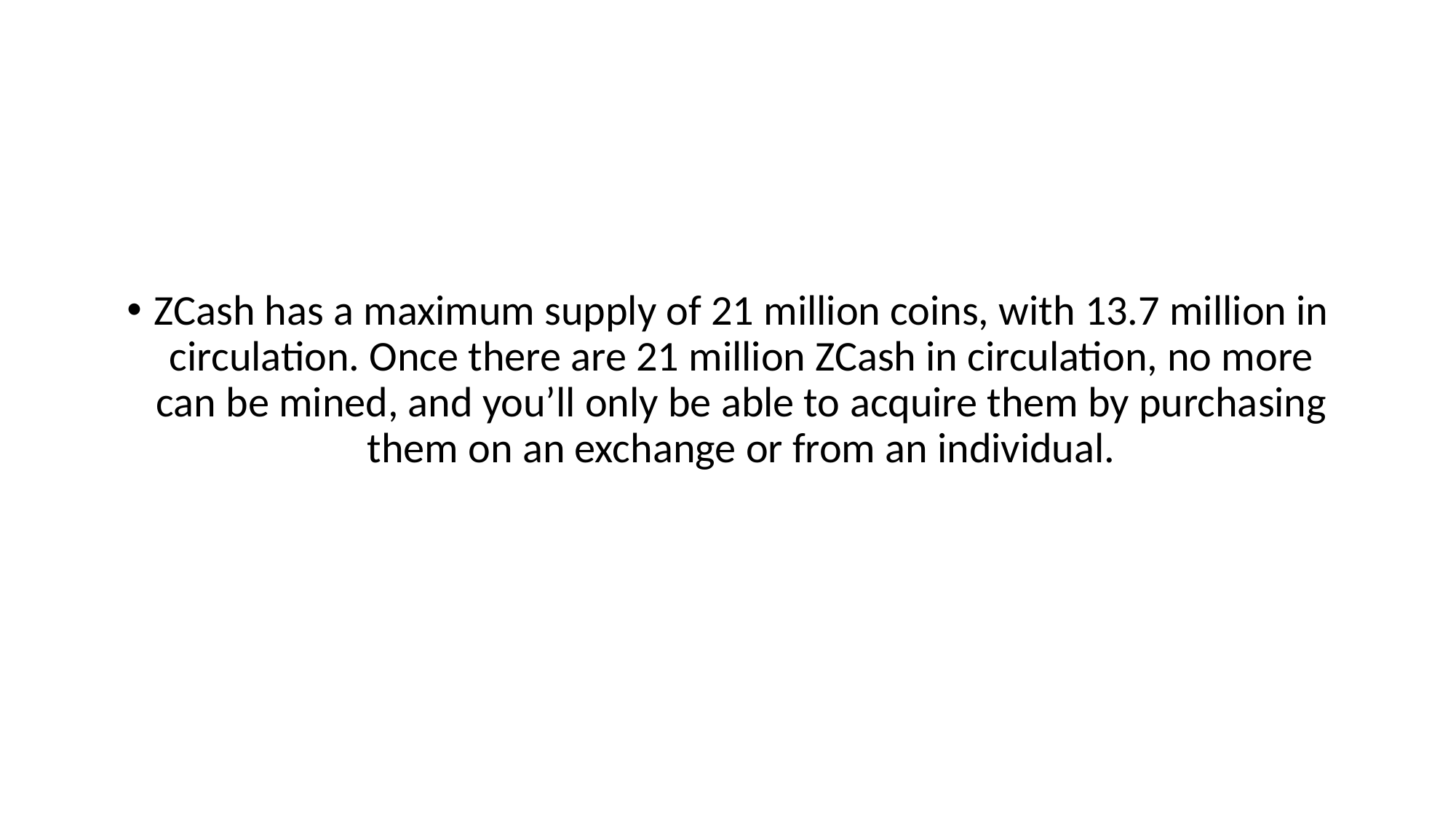

#
ZCash has a maximum supply of 21 million coins, with 13.7 million in circulation. Once there are 21 million ZCash in circulation, no more can be mined, and you’ll only be able to acquire them by purchasing them on an exchange or from an individual.